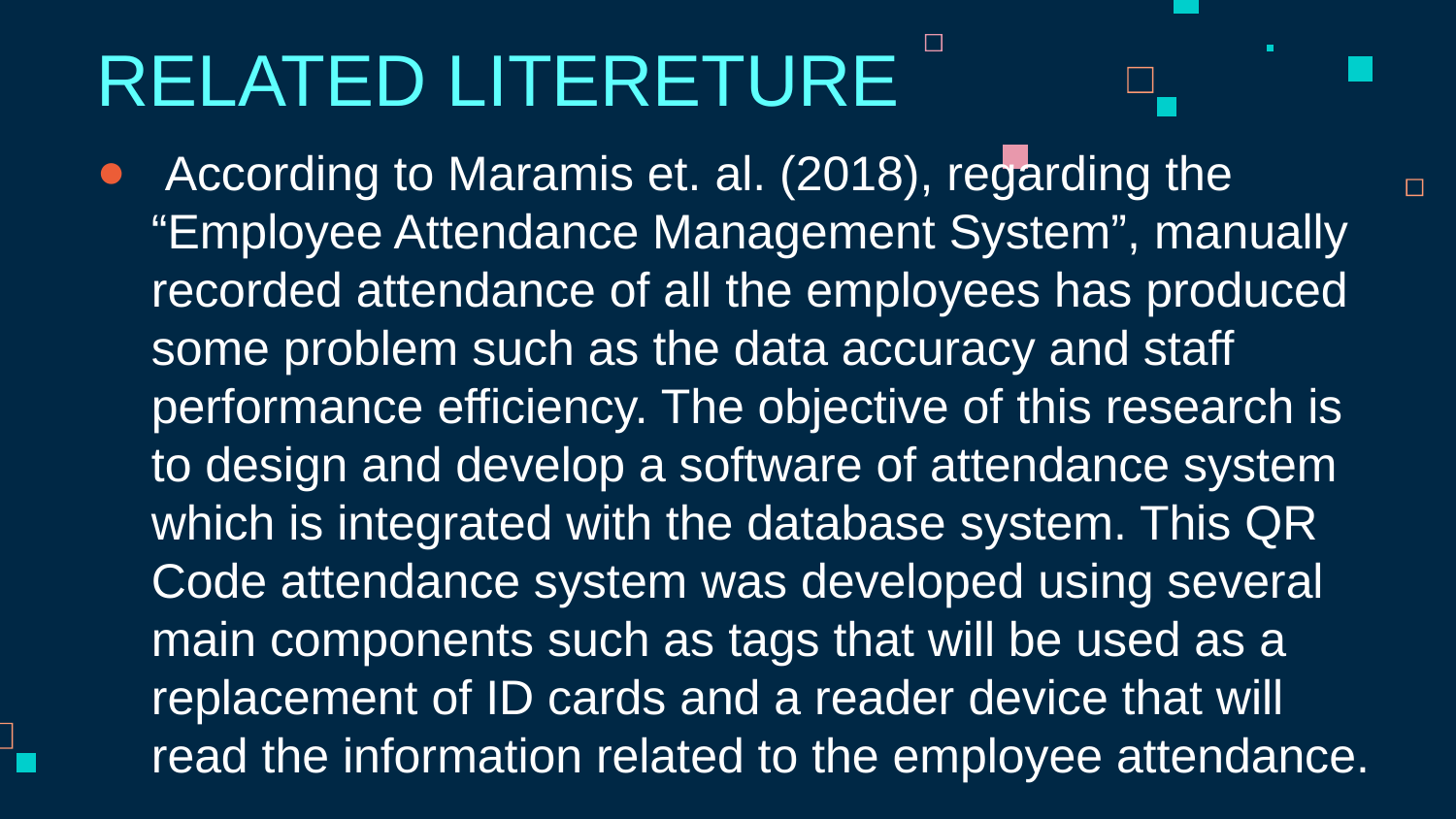

# RELATED LITERETURE
 According to Maramis et. al. (2018), regarding the “Employee Attendance Management System”, manually recorded attendance of all the employees has produced some problem such as the data accuracy and staff performance efficiency. The objective of this research is to design and develop a software of attendance system which is integrated with the database system. This QR Code attendance system was developed using several main components such as tags that will be used as a replacement of ID cards and a reader device that will read the information related to the employee attendance.